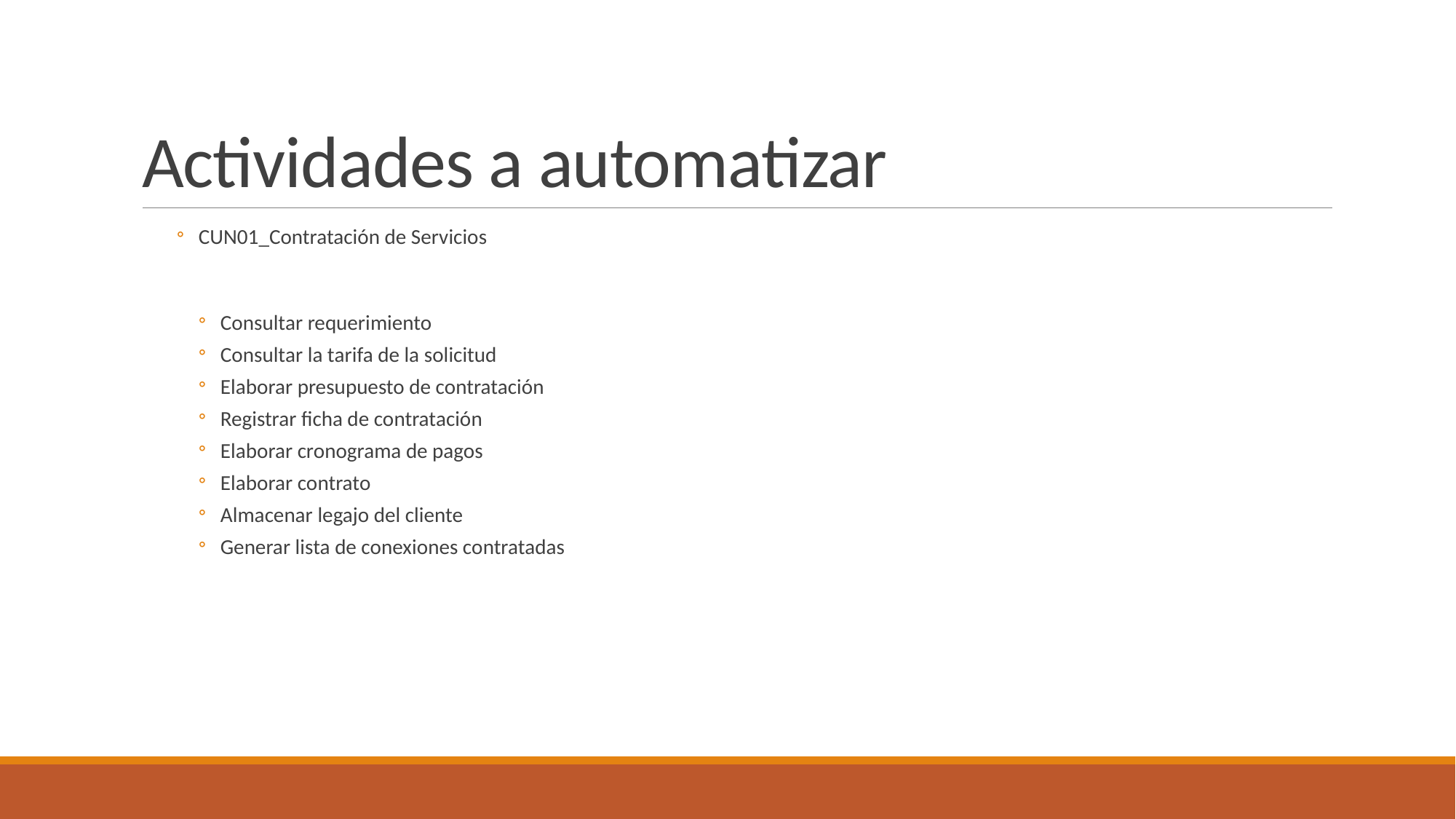

# Actividades a automatizar
CUN01_Contratación de Servicios

Consultar requerimiento
Consultar la tarifa de la solicitud
Elaborar presupuesto de contratación
Registrar ficha de contratación
Elaborar cronograma de pagos
Elaborar contrato
Almacenar legajo del cliente
Generar lista de conexiones contratadas